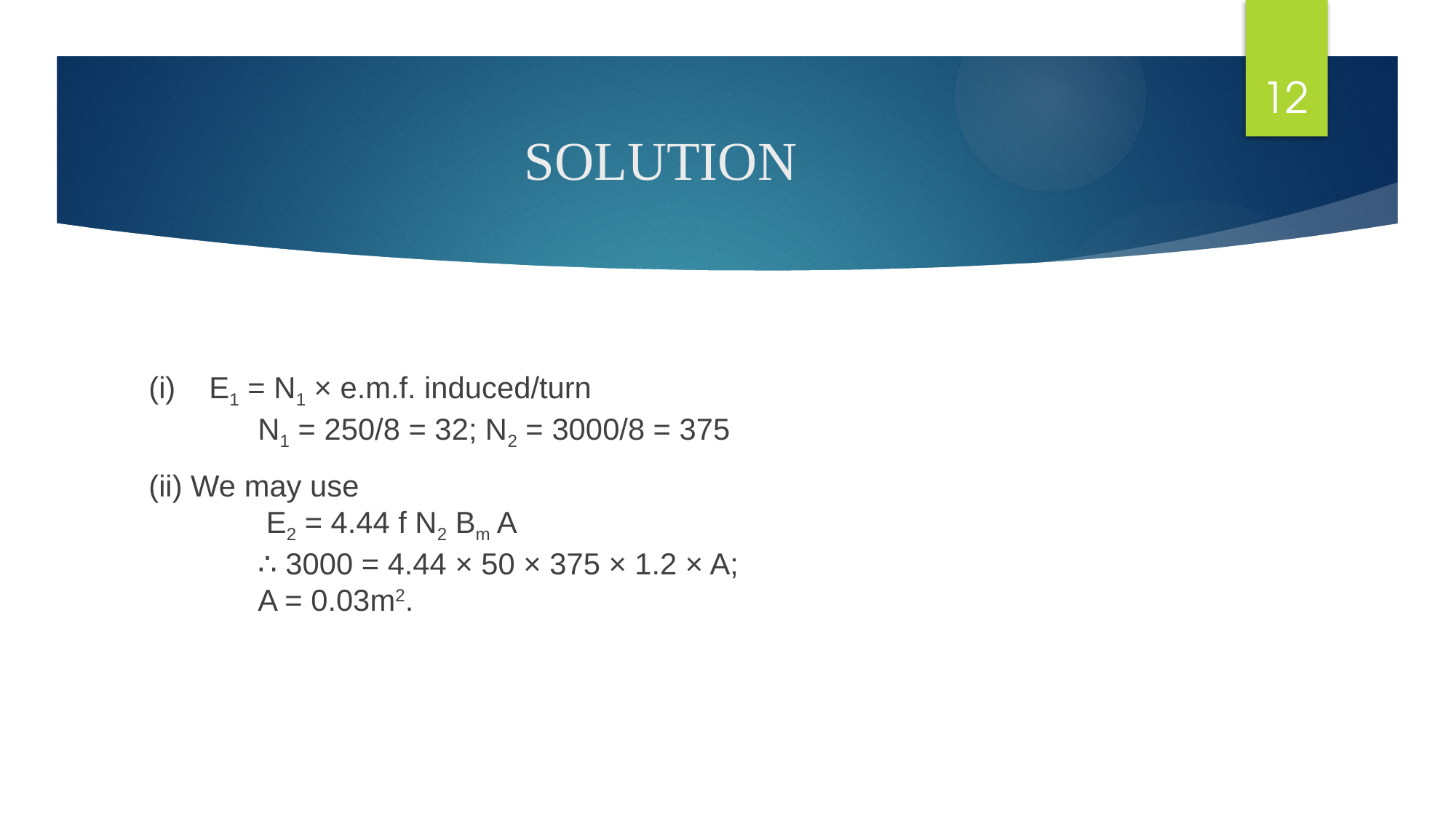

12
# Solution

(i)    E1 = N1 × e.m.f. induced/turn
	N1 = 250/8 = 32; N2 = 3000/8 = 375
(ii) We may use
	 E2 = 4.44 f N2 Bm A
	∴ 3000 = 4.44 × 50 × 375 × 1.2 × A;
	A = 0.03m2.